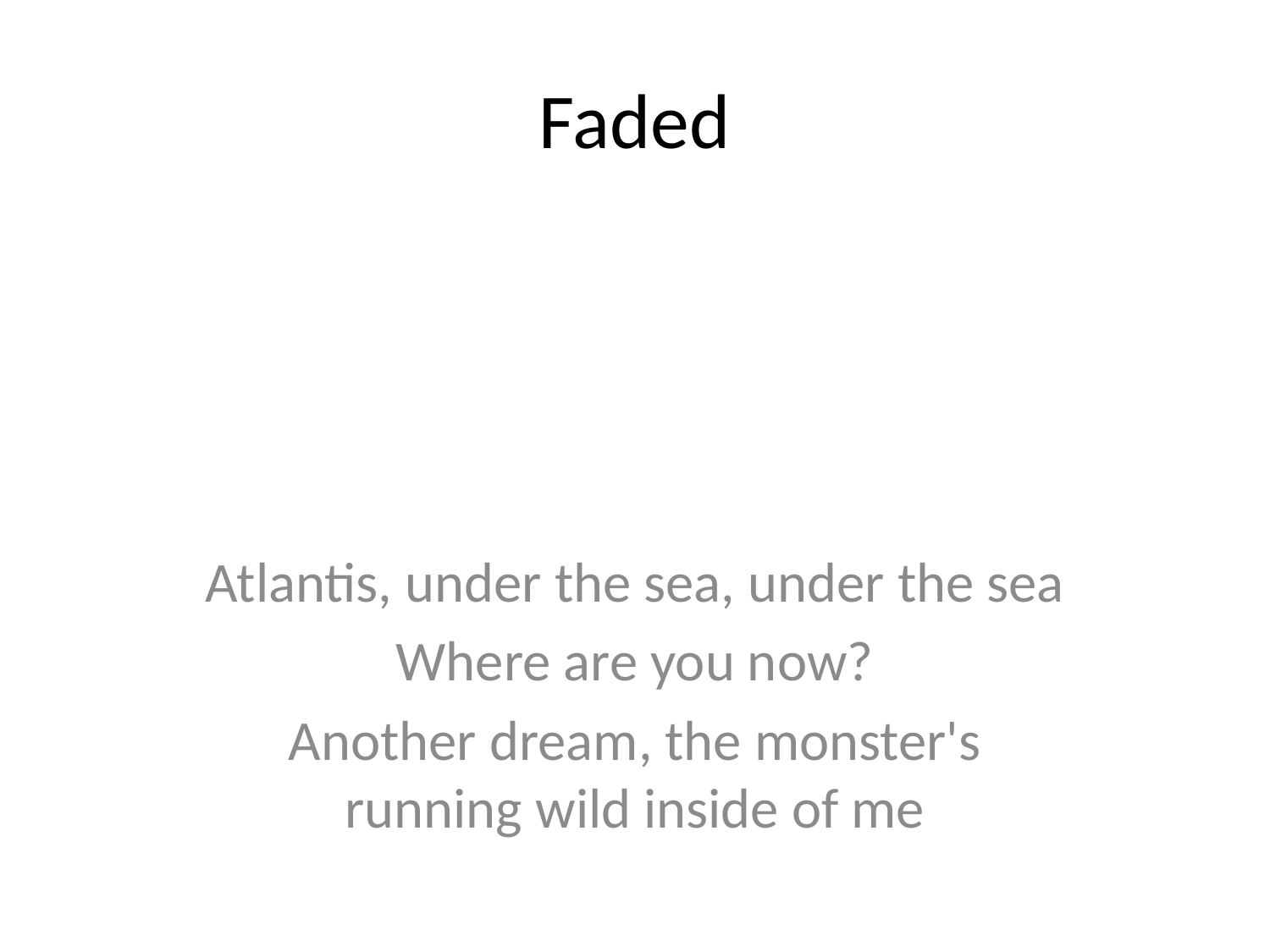

# Faded
Atlantis, under the sea, under the sea
Where are you now?
Another dream, the monster's running wild inside of me